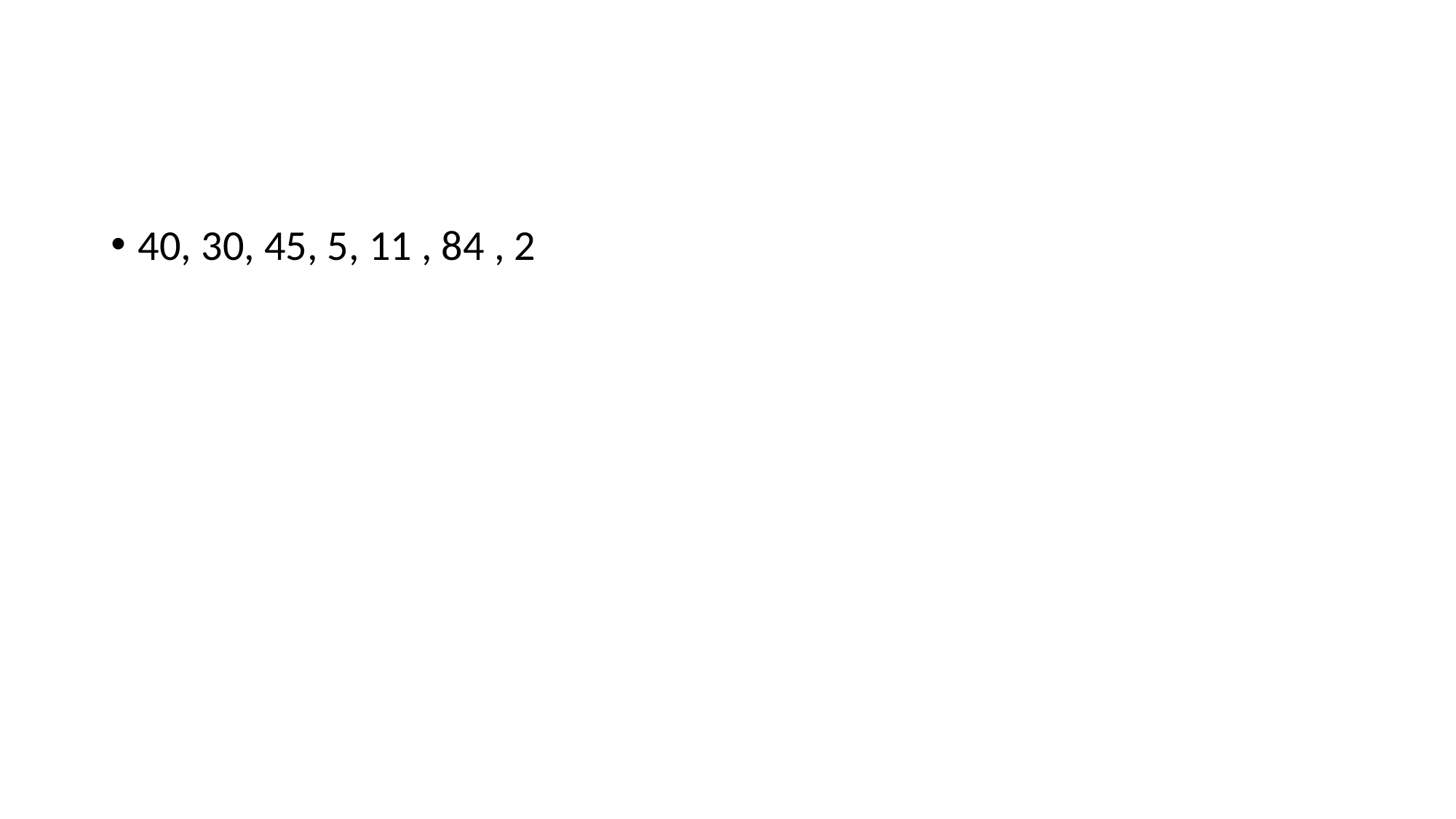

#
40, 30, 45, 5, 11 , 84 , 2